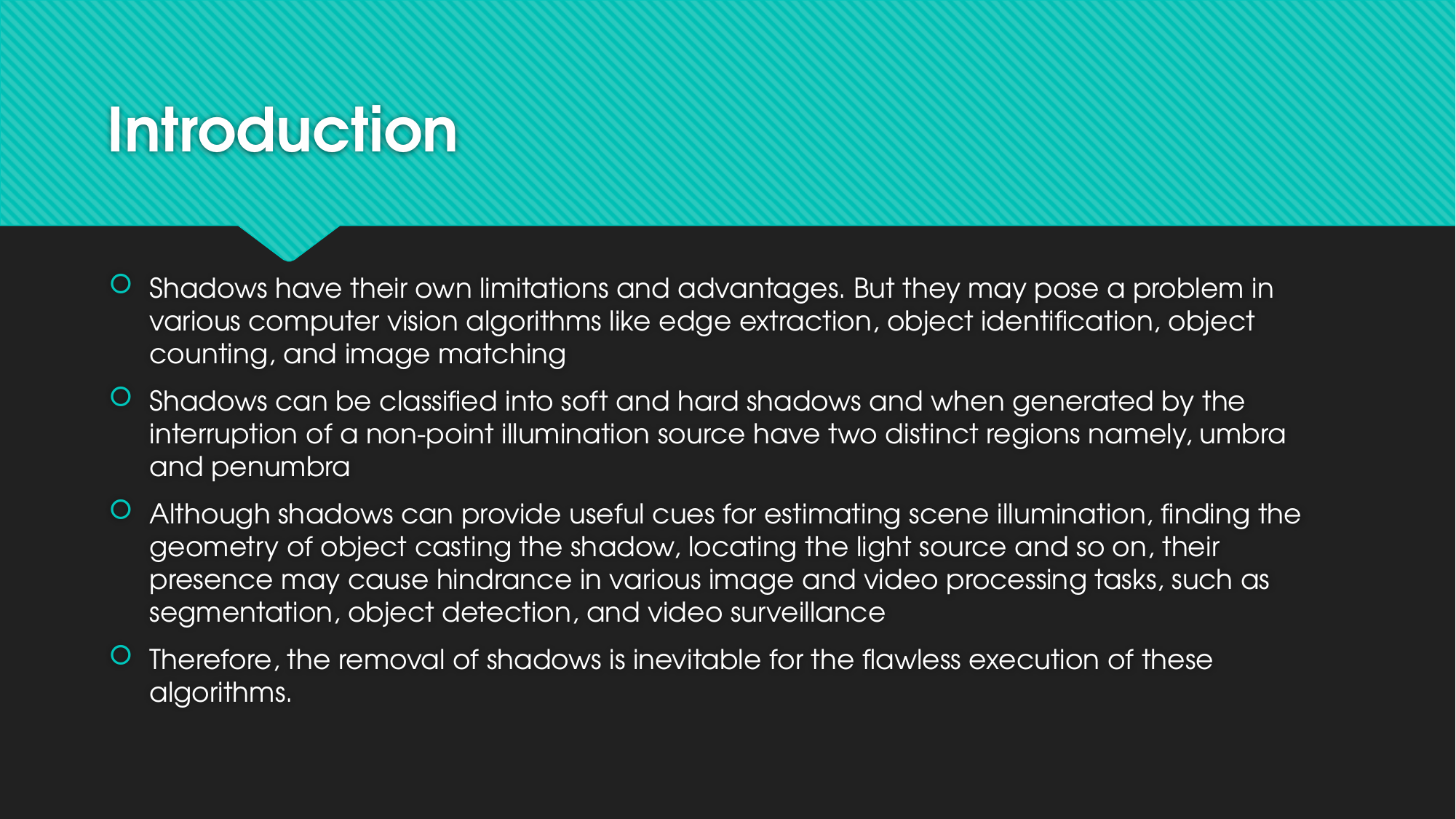

# Introduction
Shadows have their own limitations and advantages. But they may pose a problem in various computer vision algorithms like edge extraction, object identification, object counting, and image matching
Shadows can be classified into soft and hard shadows and when generated by the interruption of a non-point illumination source have two distinct regions namely, umbra and penumbra
Although shadows can provide useful cues for estimating scene illumination, finding the geometry of object casting the shadow, locating the light source and so on, their presence may cause hindrance in various image and video processing tasks, such as segmentation, object detection, and video surveillance
Therefore, the removal of shadows is inevitable for the flawless execution of these algorithms.